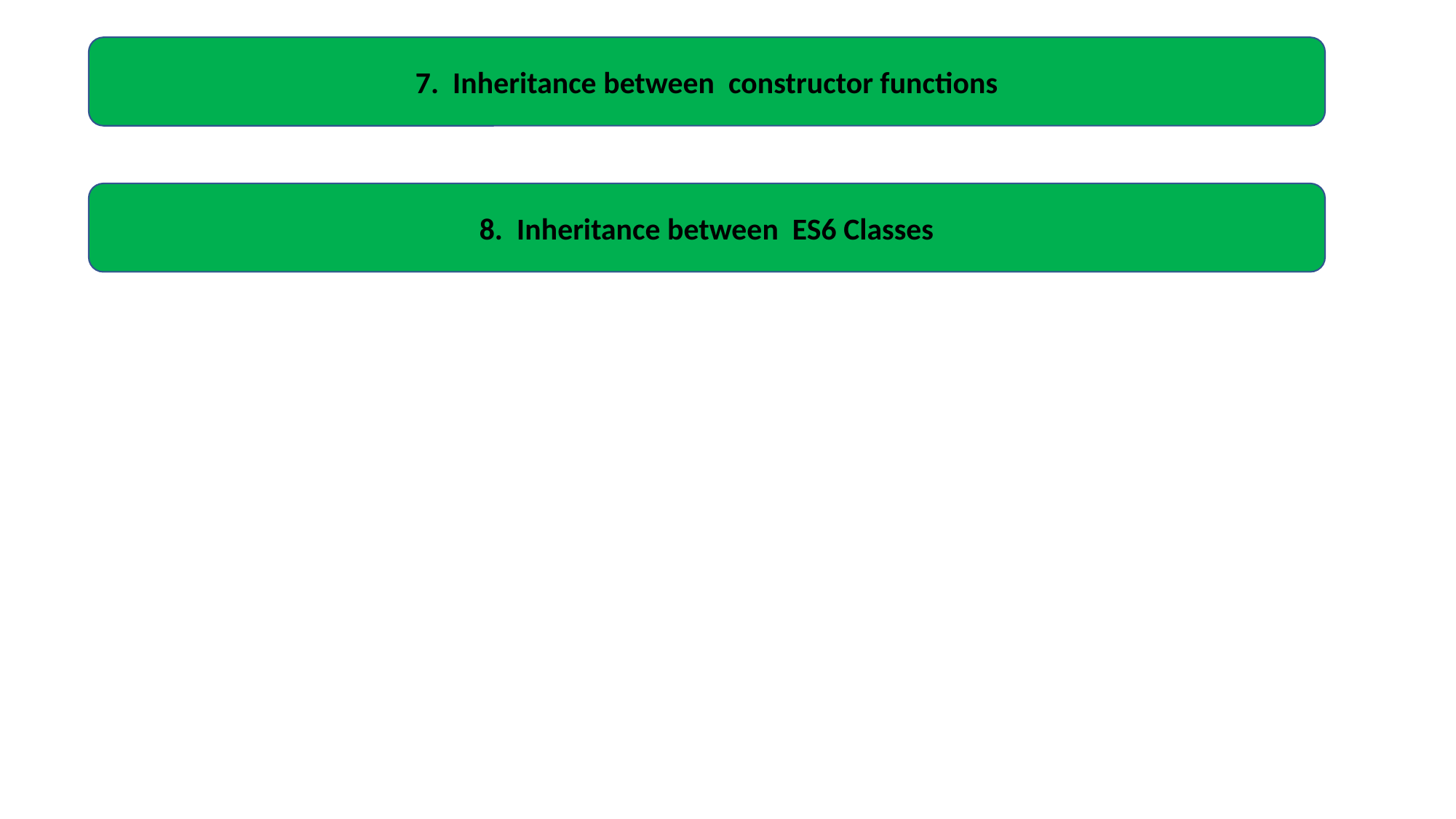

7.  Inheritance between  constructor functions
8.  Inheritance between  ES6 Classes